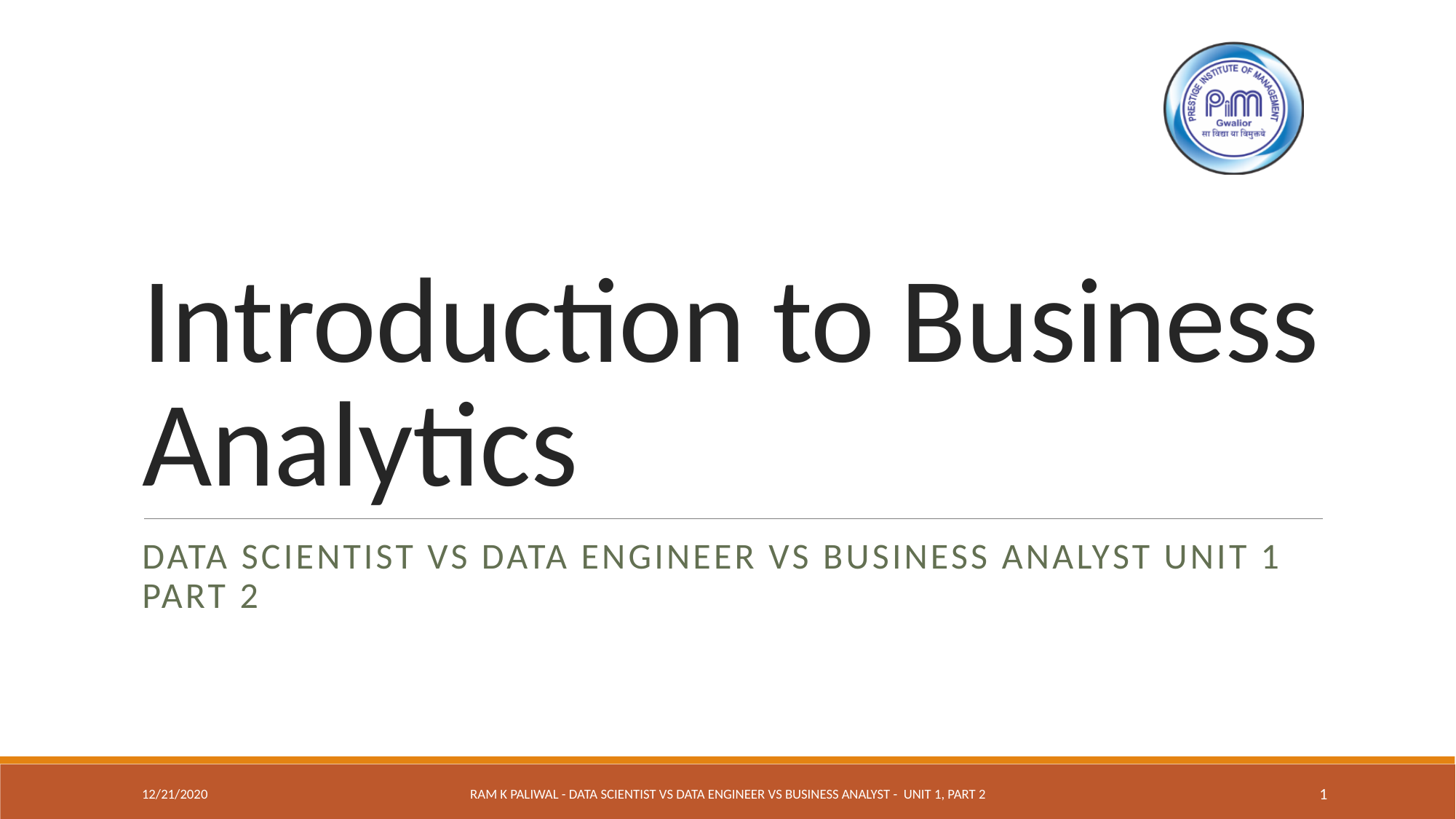

# Introduction to Business Analytics
Data Scientist Vs Data Engineer Vs Business Analyst UNIT 1 Part 2
12/21/2020
Ram K Paliwal - Data Scientist Vs Data Engineer Vs Business Analyst -  Unit 1, Part 2
1